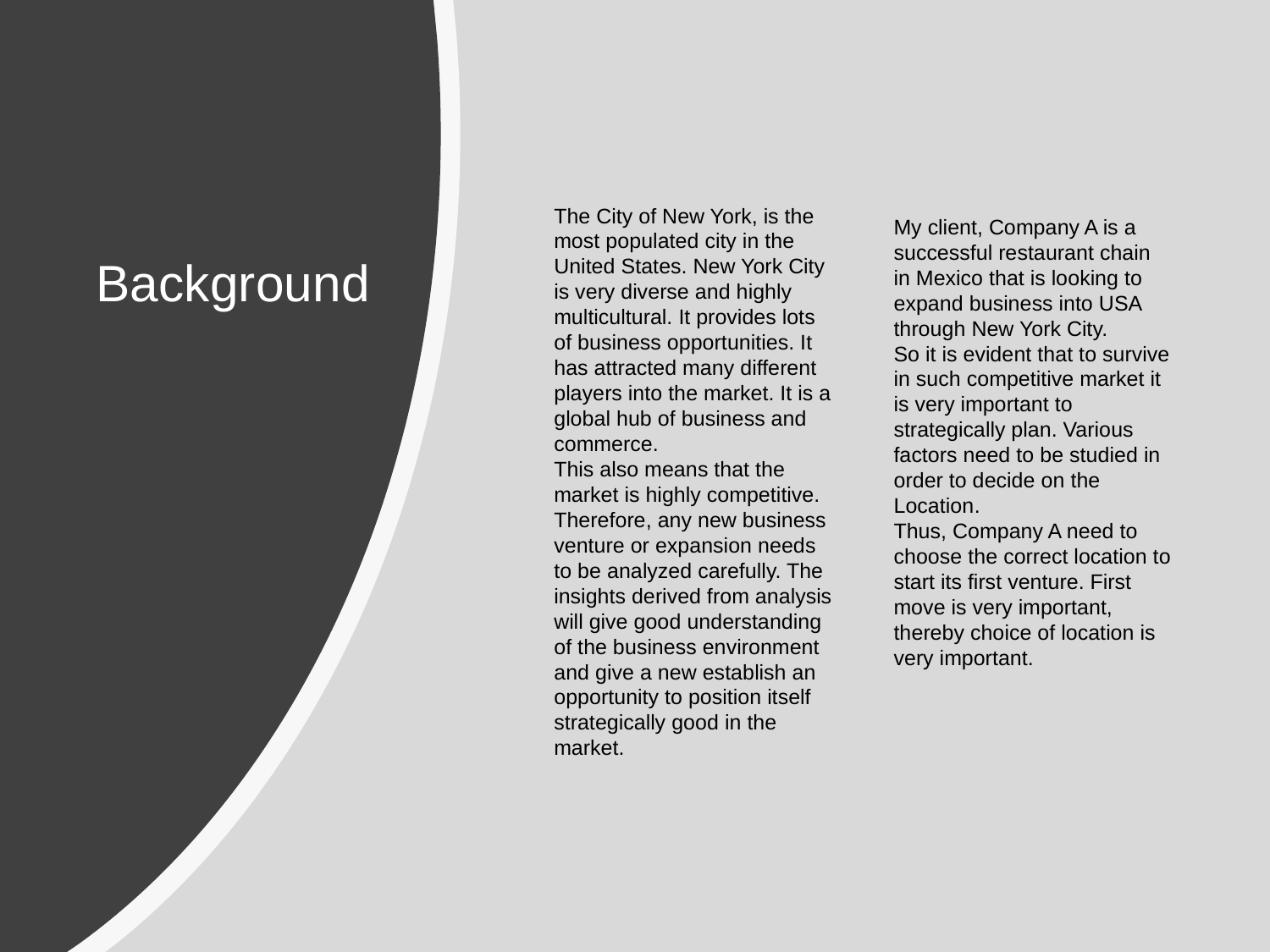

My client, Company A is a successful restaurant chain in Mexico that is looking to expand business into USA through New York City.
So it is evident that to survive in such competitive market it is very important to strategically plan. Various factors need to be studied in order to decide on the Location.
Thus, Company A need to choose the correct location to start its first venture. First move is very important, thereby choice of location is very important.

 Background
The City of New York, is the most populated city in the United States. New York City is very diverse and highly multicultural. It provides lots of business opportunities. It has attracted many different players into the market. It is a global hub of business and commerce.
This also means that the market is highly competitive. Therefore, any new business venture or expansion needs to be analyzed carefully. The insights derived from analysis will give good understanding of the business environment and give a new establish an opportunity to position itself strategically good in the market.